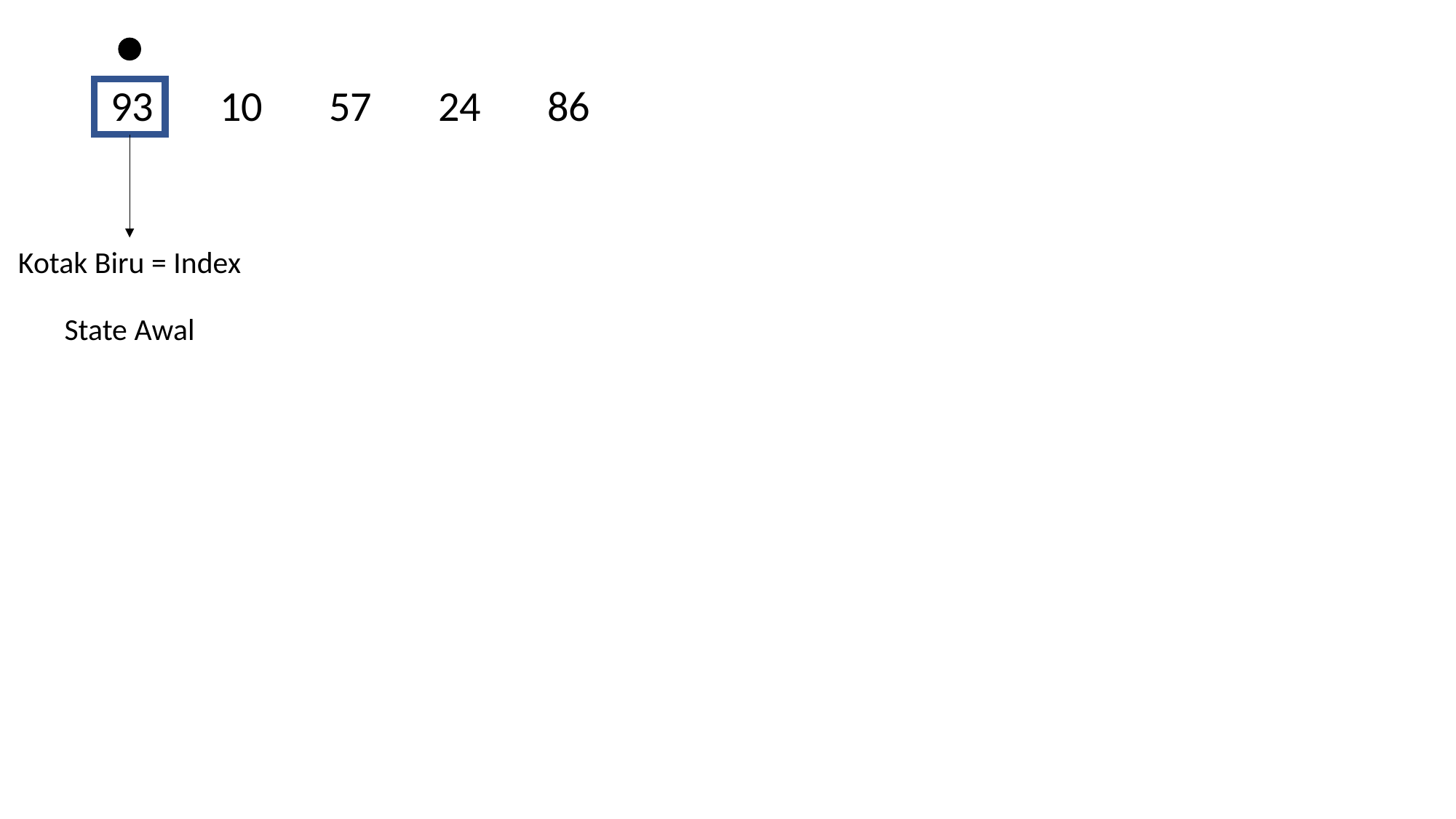

93	10	57	24	86
Kotak Biru = Index
State Awal